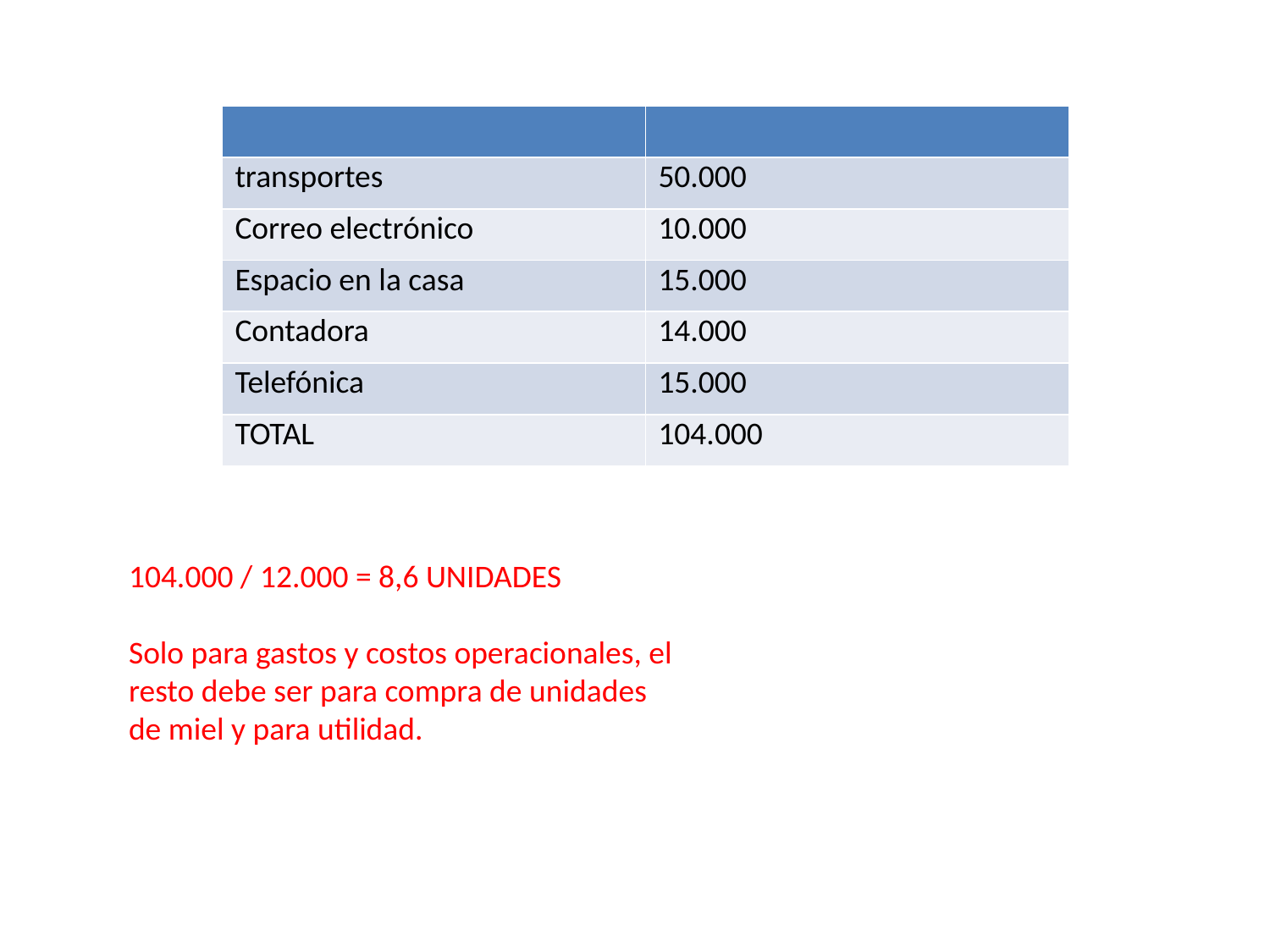

|  |  |
| --- | --- |
| transportes | 50.000 |
| Correo electrónico | 10.000 |
| Espacio en la casa | 15.000 |
| Contadora | 14.000 |
| Telefónica | 15.000 |
| TOTAL | 104.000 |
104.000 / 12.000 = 8,6 UNIDADES

Solo para gastos y costos operacionales, el resto debe ser para compra de unidades de miel y para utilidad.